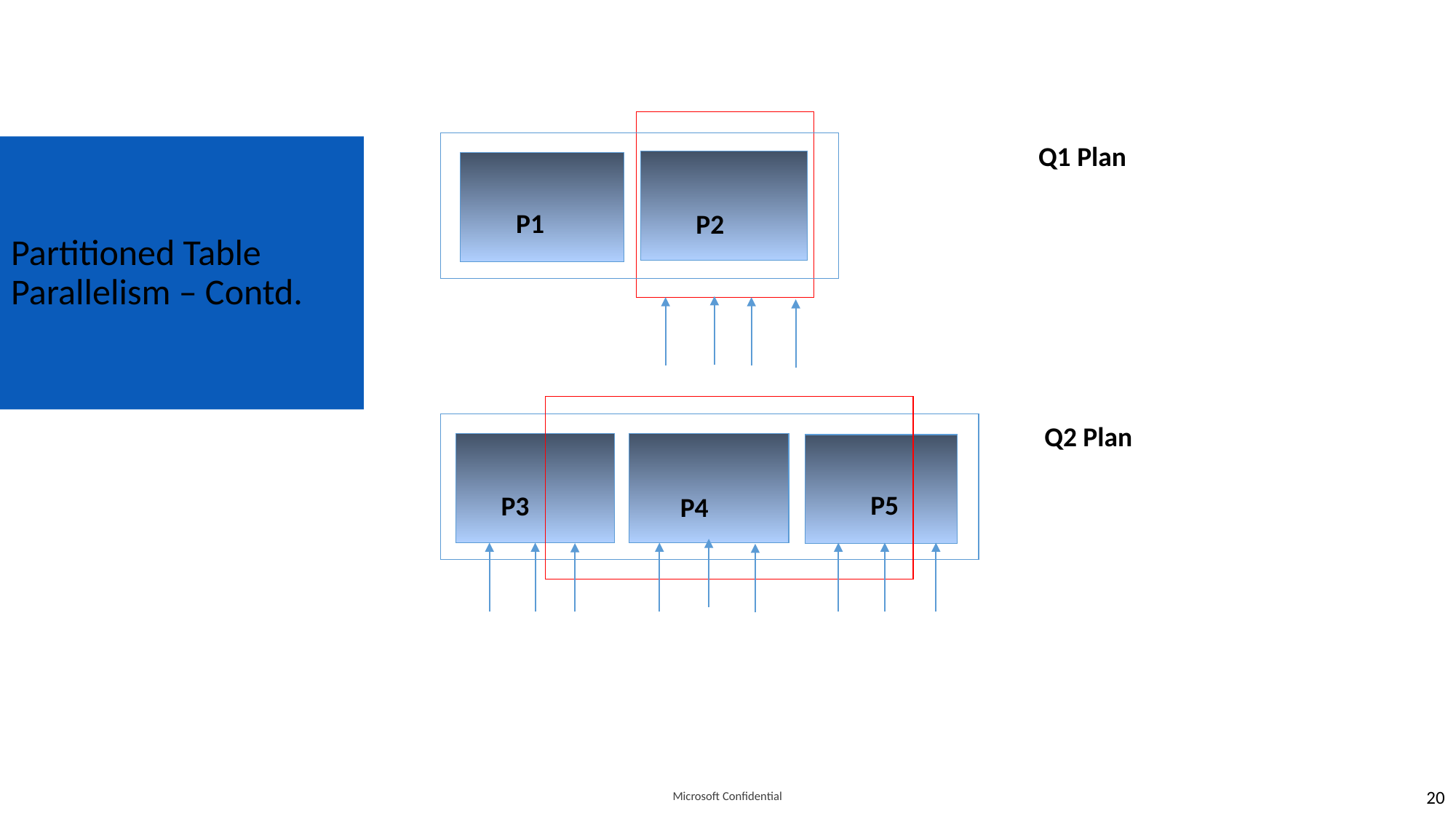

Q1 Plan
# Partitioned Table Parallelism – Contd.

P1
P2

Q2 Plan

P5
P3
P4
20